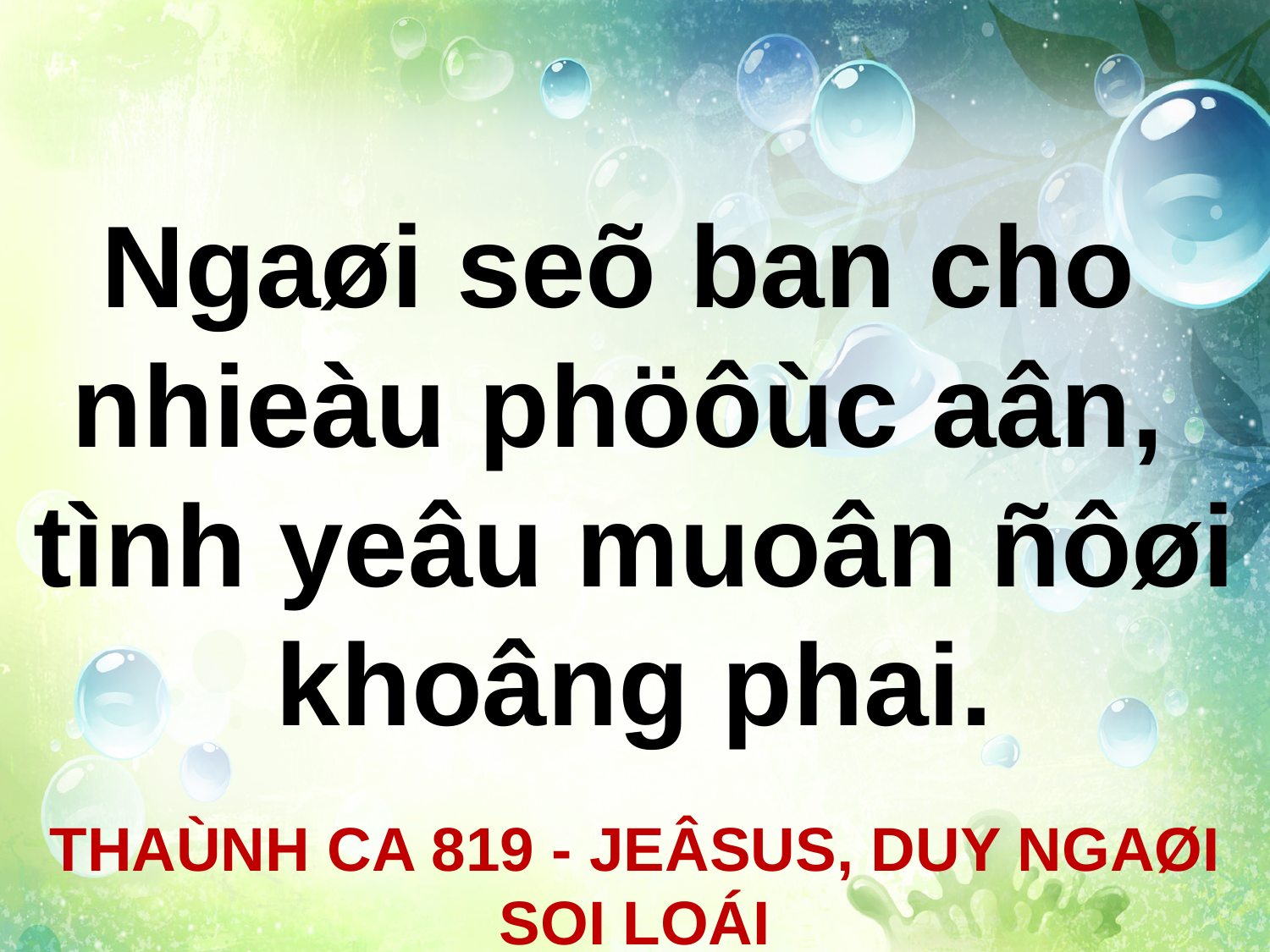

Ngaøi seõ ban cho
nhieàu phöôùc aân,
tình yeâu muoân ñôøi khoâng phai.
THAÙNH CA 819 - JEÂSUS, DUY NGAØI SOI LOÁI